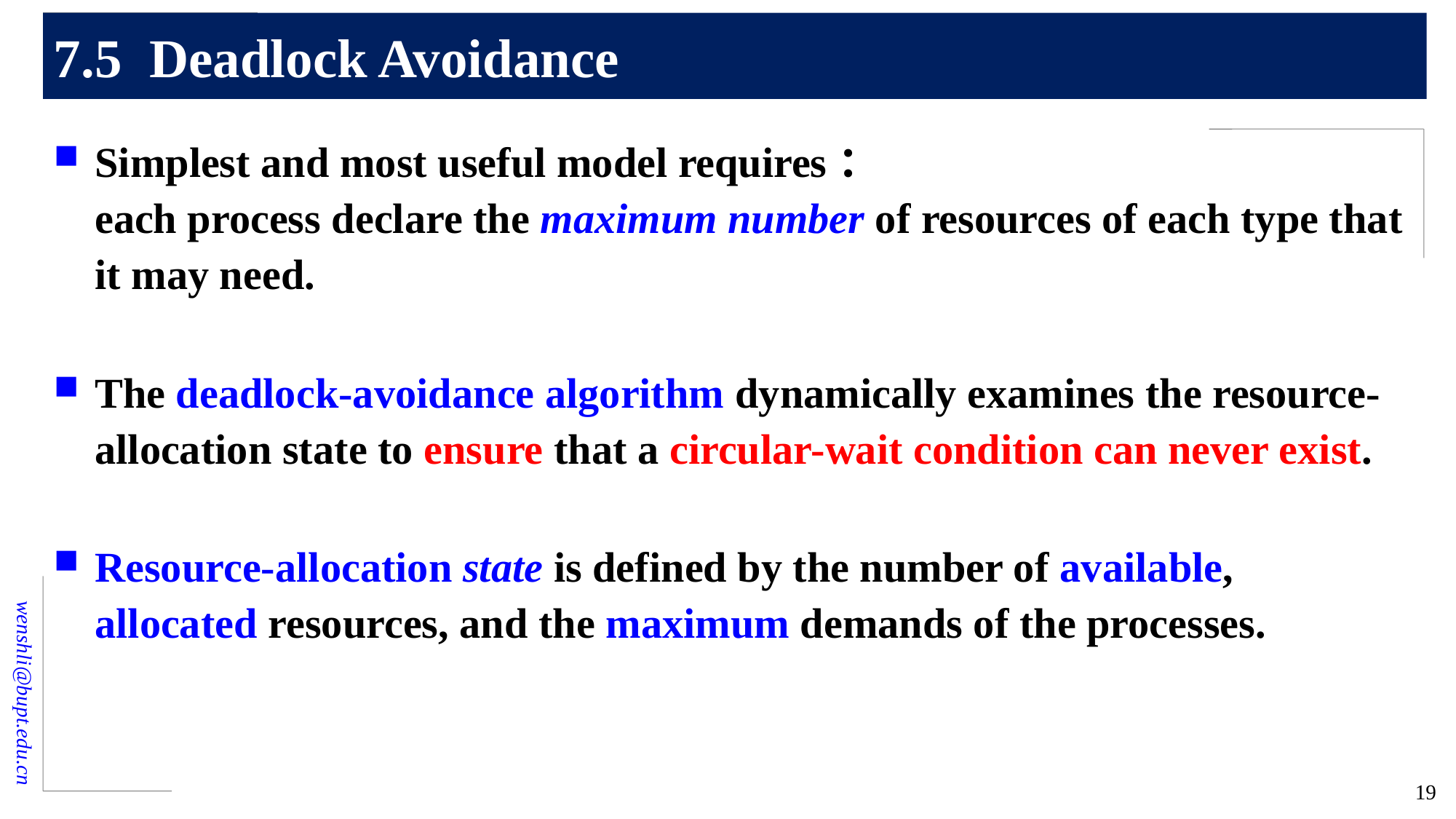

# 7.5  Deadlock Avoidance
Simplest and most useful model requires：
each process declare the maximum number of resources of each type that it may need.

The deadlock-avoidance algorithm dynamically examines the resource-allocation state to ensure that a circular-wait condition can never exist.

Resource-allocation state is defined by the number of available,  allocated resources, and the maximum demands of the processes.
19